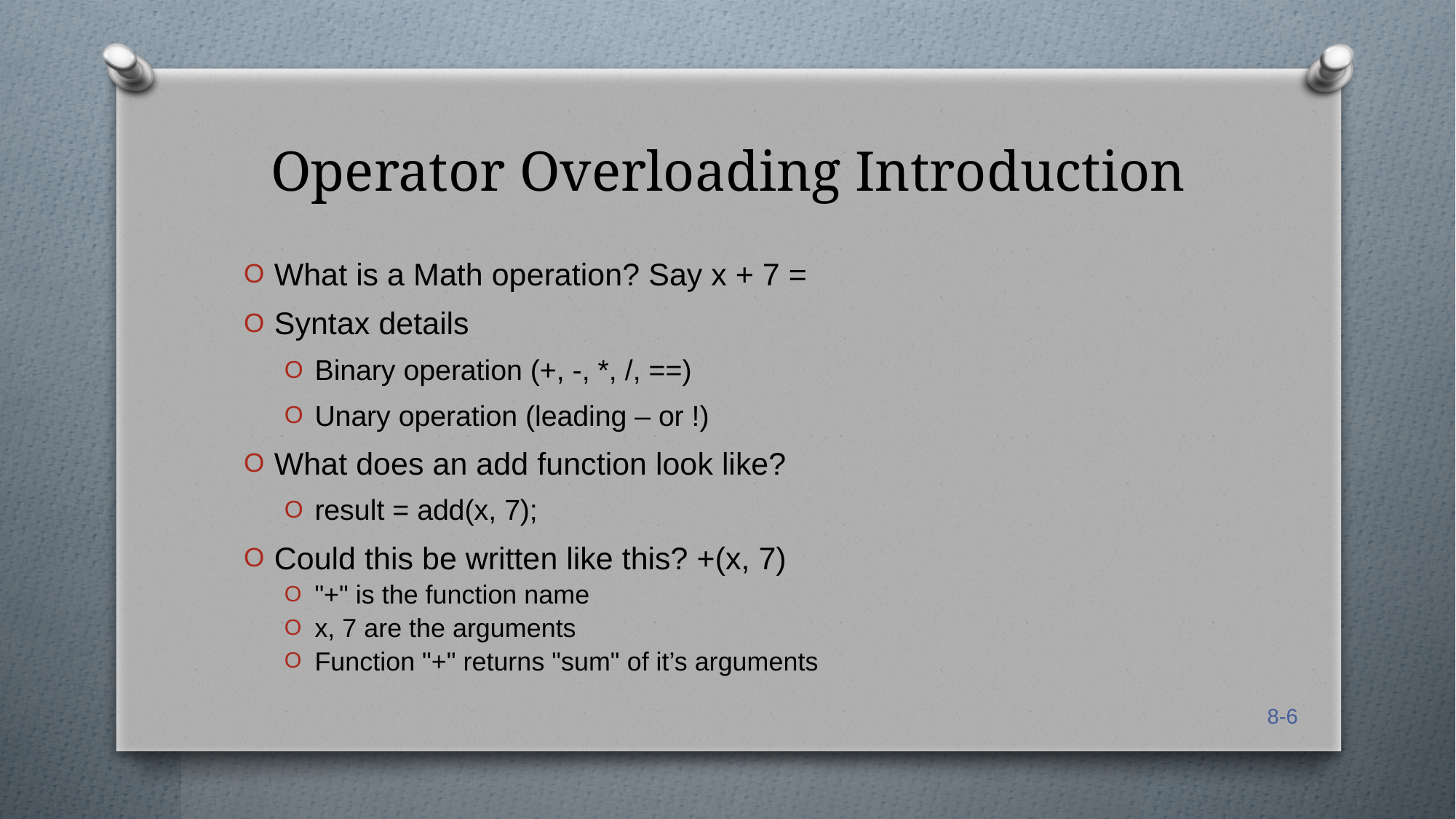

# Operator Overloading Introduction
What is a Math operation? Say x + 7 =
Syntax details
Binary operation (+, -, *, /, ==)
Unary operation (leading – or !)
What does an add function look like?
result = add(x, 7);
Could this be written like this? +(x, 7)
"+" is the function name
x, 7 are the arguments
Function "+" returns "sum" of it’s arguments
8-6